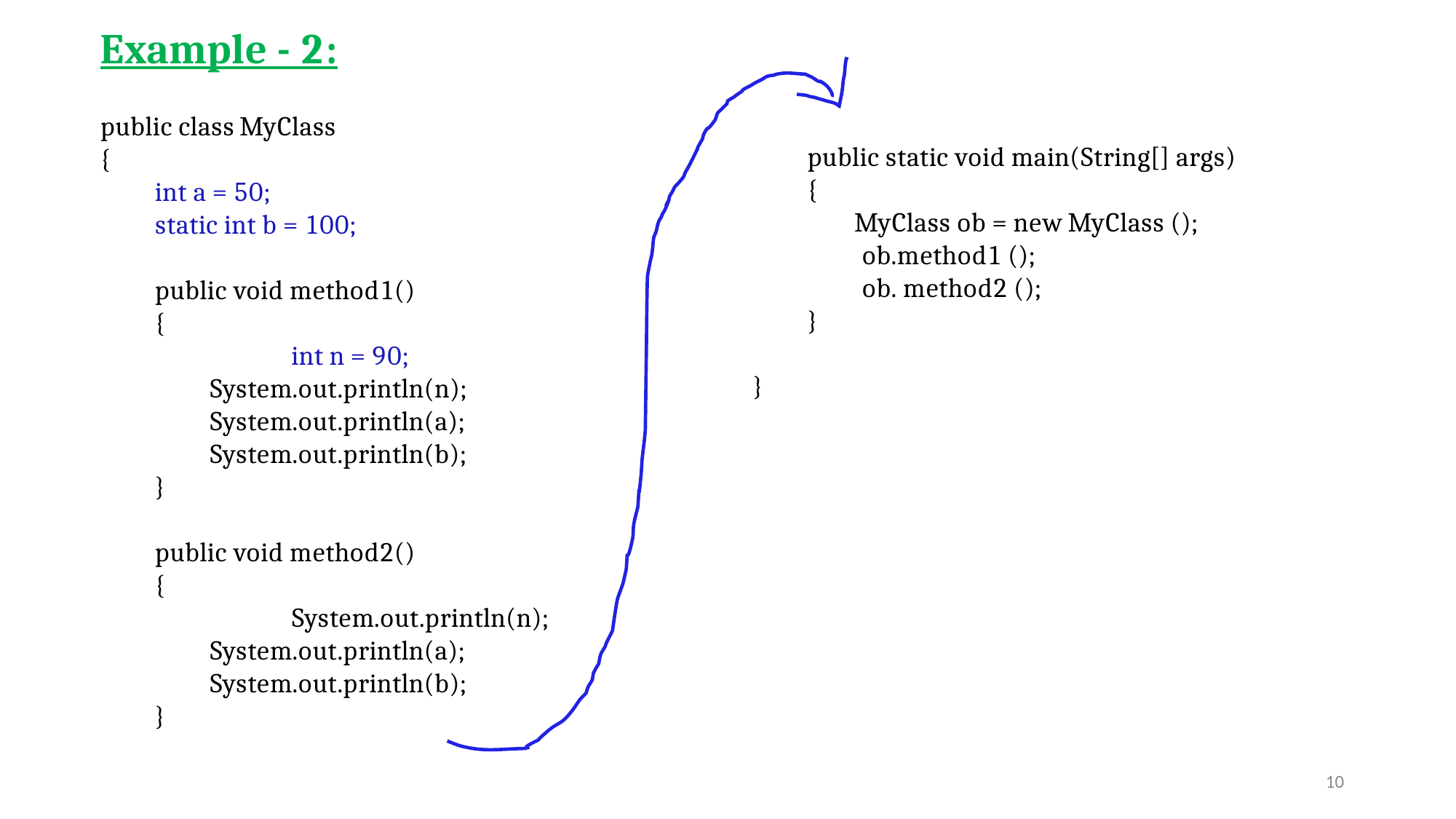

# Example - 2:

public class MyClass
{
int a = 50;
static int b = 100;

public void method1()
{
		int n = 90;
System.out.println(n);
System.out.println(a);
System.out.println(b);
}

public void method2()
{
		System.out.println(n);
System.out.println(a);
System.out.println(b);
}

public static void main(String[] args)
{
        MyClass ob = new MyClass ();
ob.method1 ();
ob. method2 ();
}

}

10